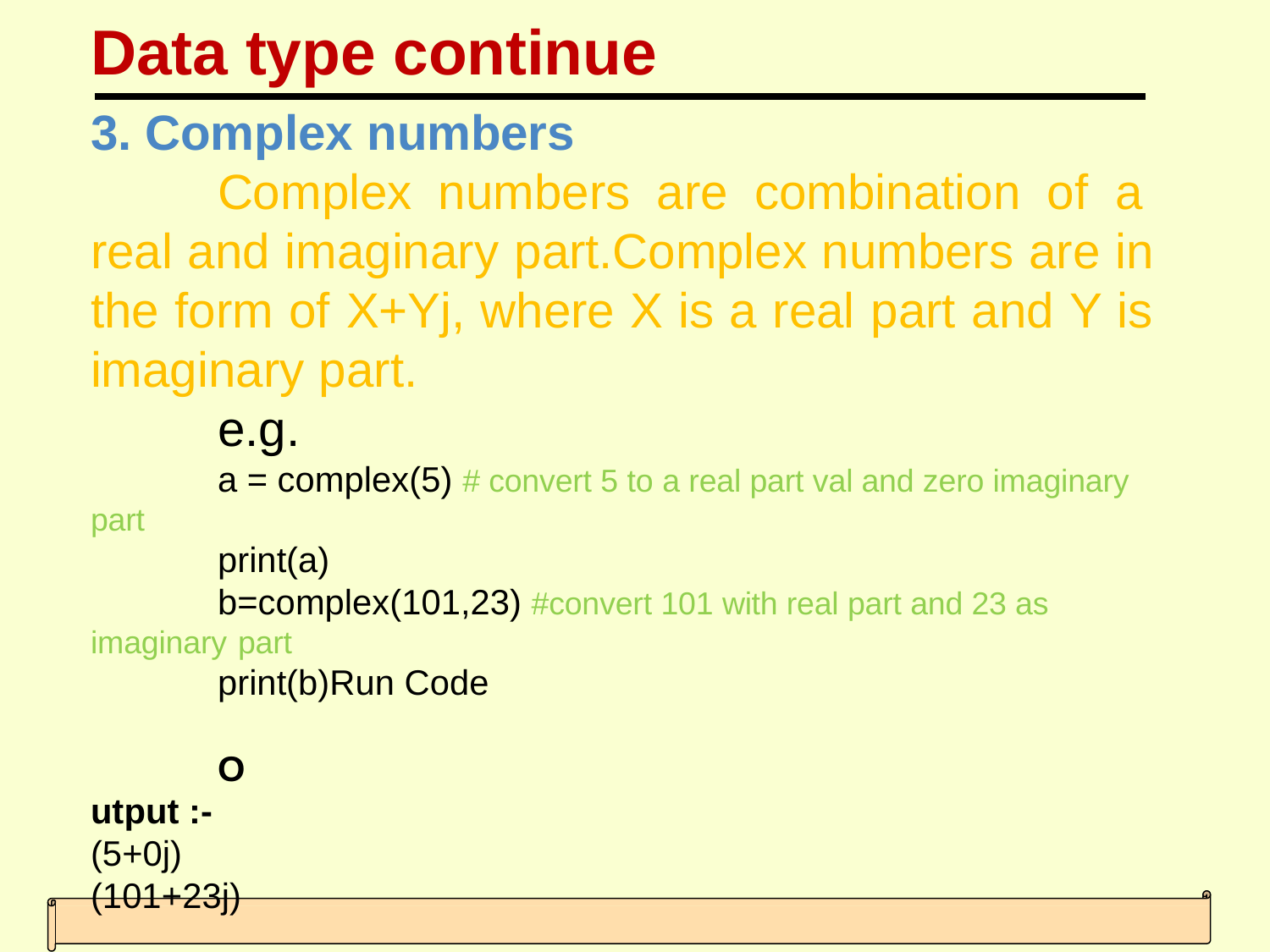

# Data type continue

3. Complex numbers
Complex numbers are combination of a  real and imaginary part.Complex numbers are in  the form of X+Yj, where X is a real part and Y is  imaginary part.
e.g.
a = complex(5) # convert 5 to a real part val and zero imaginary part
print(a)
b=complex(101,23) #convert 101 with real part and 23 as imaginary part
print(b)Run Code

Output :-  (5+0j)  (101+23j)